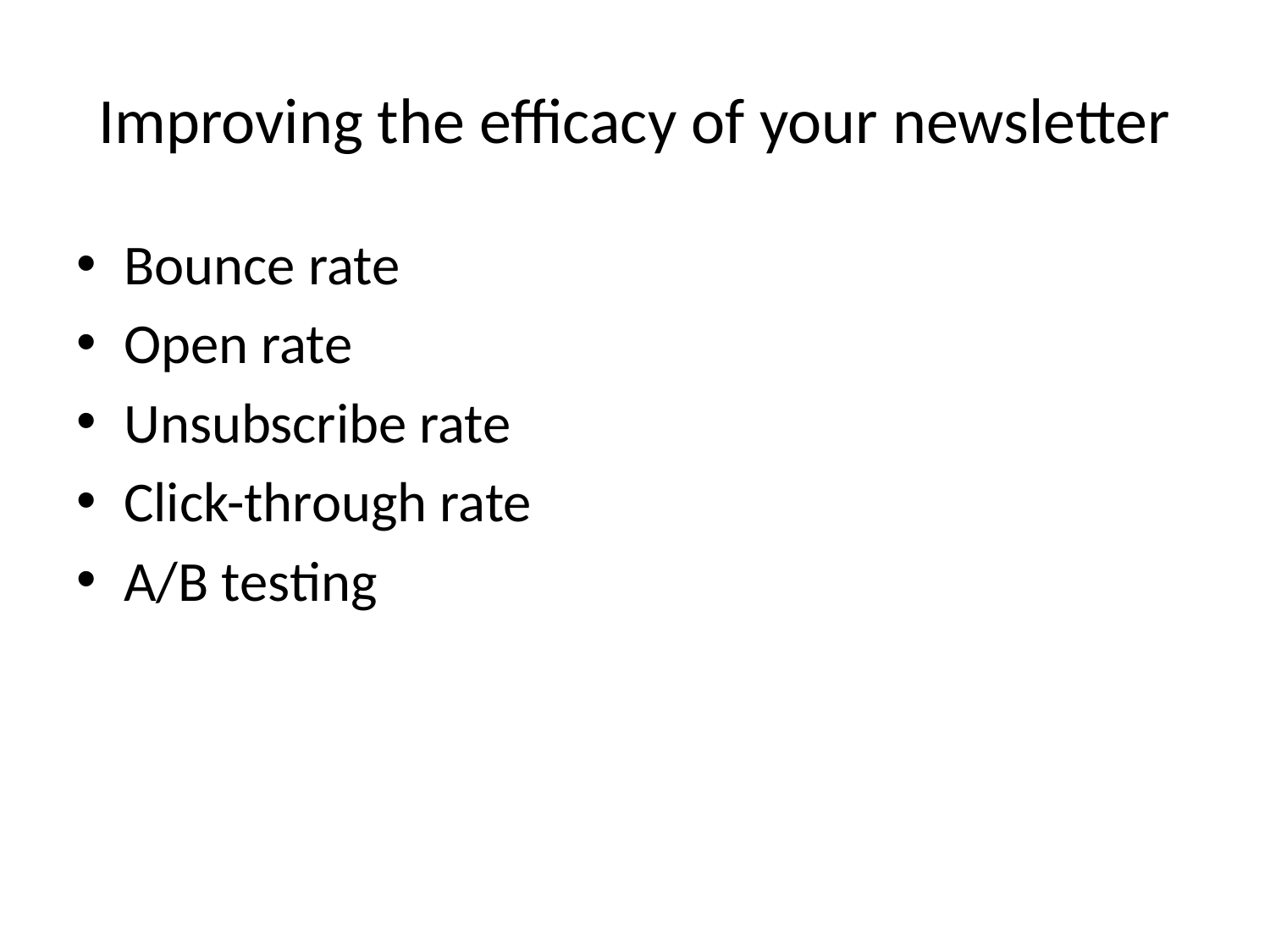

# Improving the efficacy of your newsletter
Bounce rate
Open rate
Unsubscribe rate
Click-through rate
A/B testing